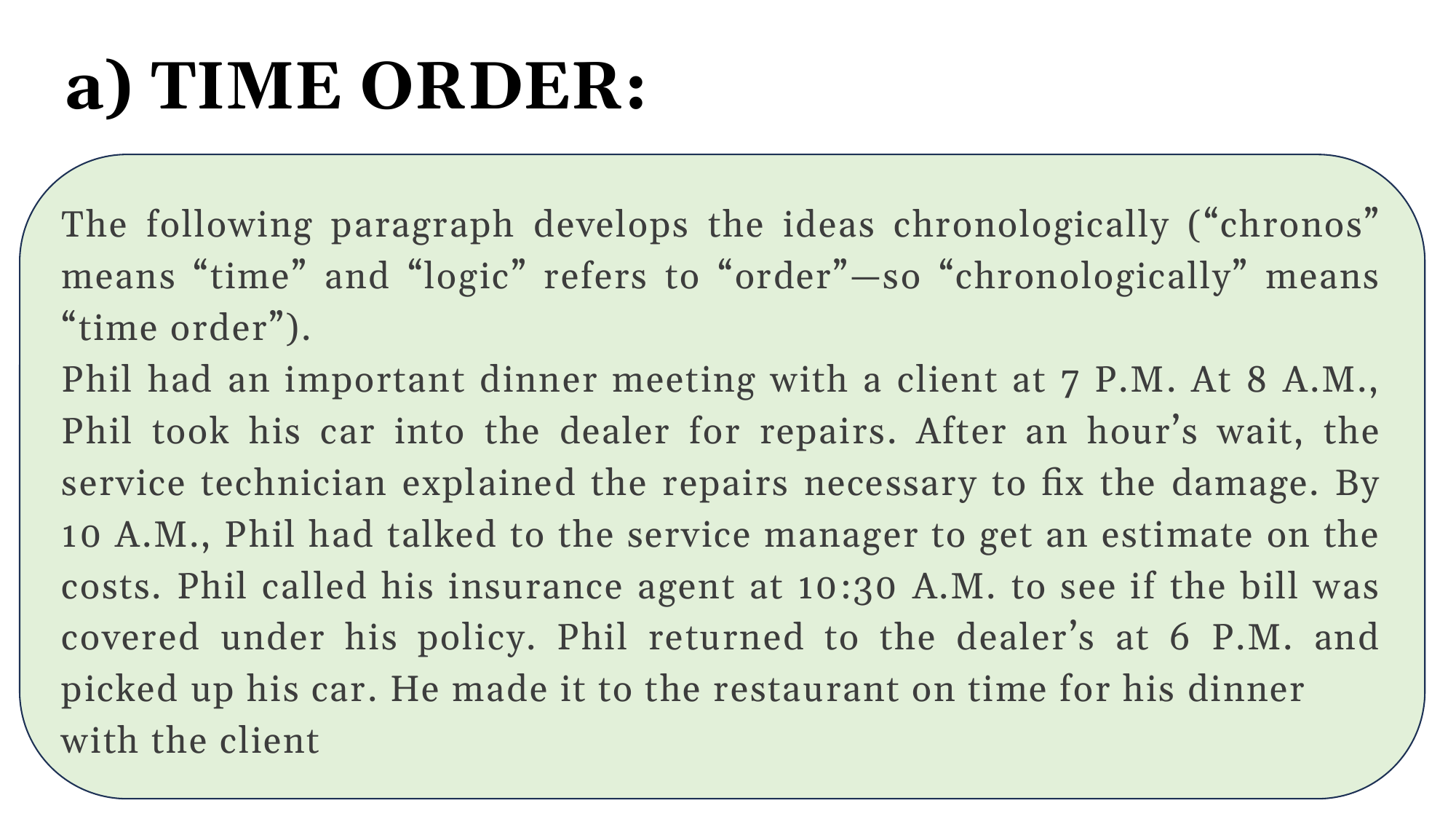

# a) TIME ORDER:
The following paragraph develops the ideas chronologically (“chronos” means “time” and “logic” refers to “order”—so “chronologically” means “time order”).
Phil had an important dinner meeting with a client at 7 P.M. At 8 A.M., Phil took his car into the dealer for repairs. After an hour’s wait, the service technician explained the repairs necessary to fix the damage. By 10 A.M., Phil had talked to the service manager to get an estimate on the costs. Phil called his insurance agent at 10:30 A.M. to see if the bill was covered under his policy. Phil returned to the dealer’s at 6 P.M. and picked up his car. He made it to the restaurant on time for his dinner
with the client